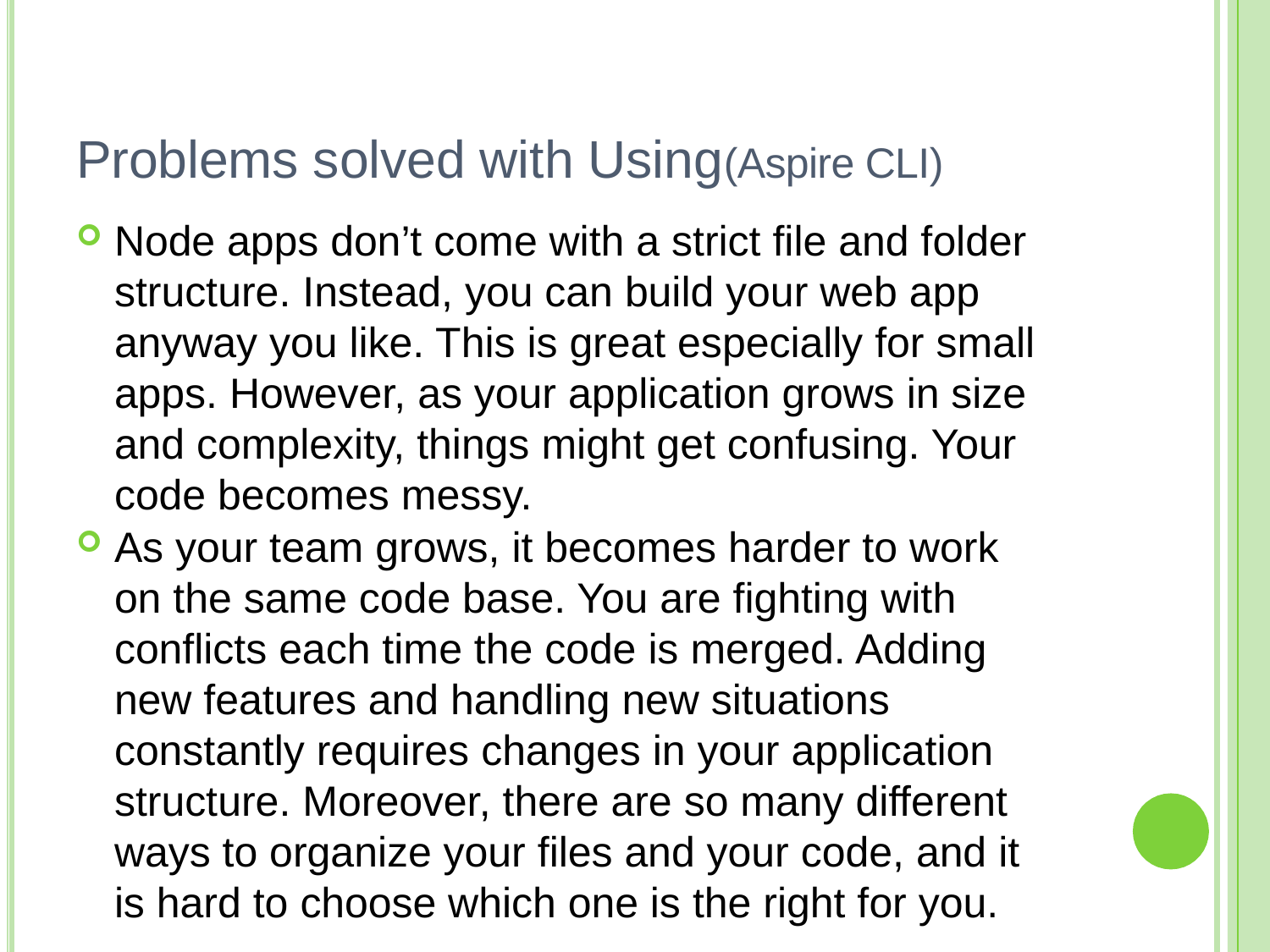

# Problems solved with Using(Aspire CLI)
Node apps don’t come with a strict file and folder structure. Instead, you can build your web app anyway you like. This is great especially for small apps. However, as your application grows in size and complexity, things might get confusing. Your code becomes messy.
As your team grows, it becomes harder to work on the same code base. You are fighting with conflicts each time the code is merged. Adding new features and handling new situations constantly requires changes in your application structure. Moreover, there are so many different ways to organize your files and your code, and it is hard to choose which one is the right for you.